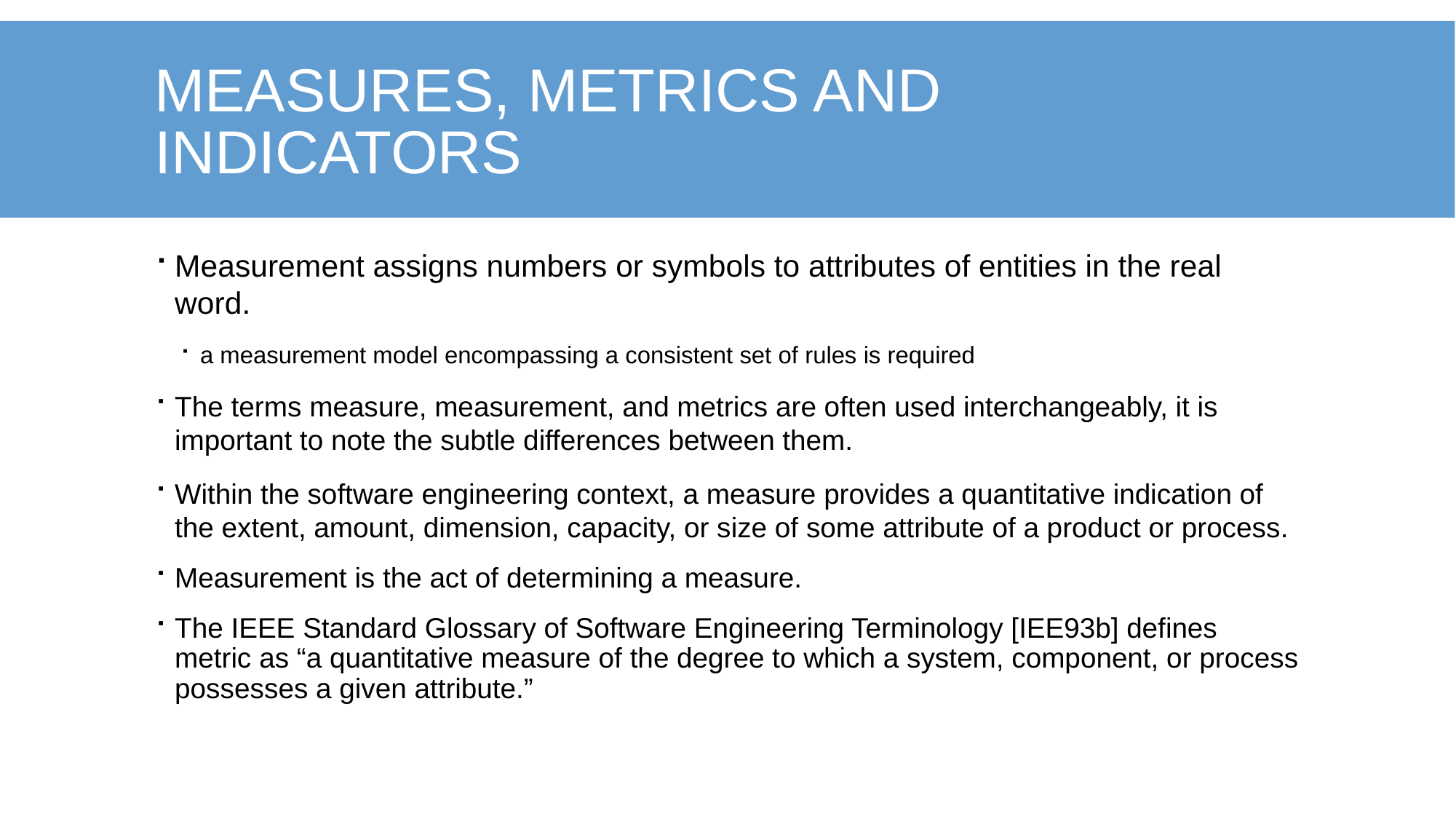

# MEASURES, METRICS AND INDICATORS
Measurement assigns numbers or symbols to attributes of entities in the real word.
a measurement model encompassing a consistent set of rules is required
The terms measure, measurement, and metrics are often used interchangeably, it is important to note the subtle differences between them.
Within the software engineering context, a measure provides a quantitative indication of the extent, amount, dimension, capacity, or size of some attribute of a product or process.
Measurement is the act of determining a measure.
The IEEE Standard Glossary of Software Engineering Terminology [IEE93b] defines metric as “a quantitative measure of the degree to which a system, component, or process possesses a given attribute.”